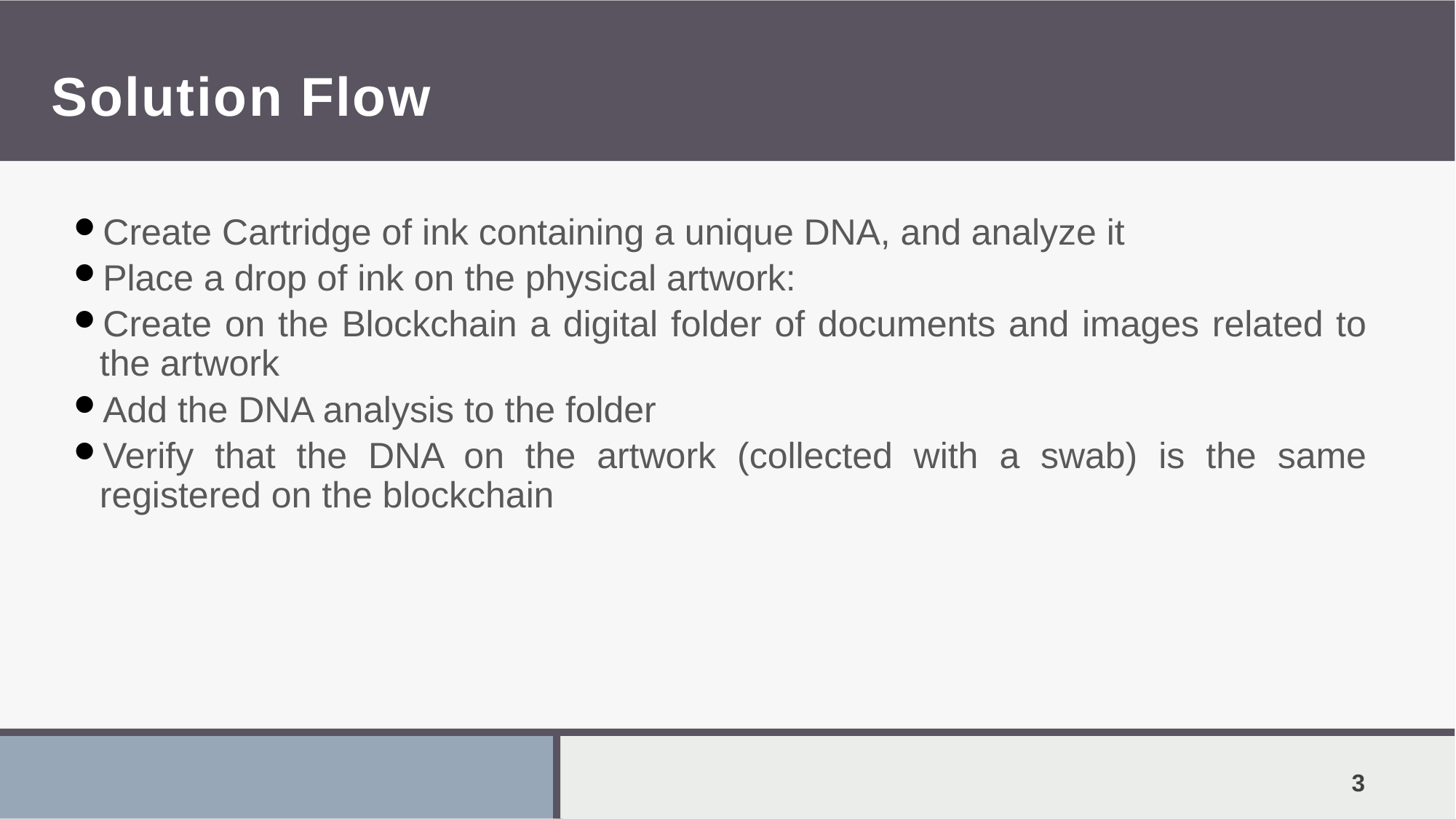

# Solution Flow

Create Cartridge of ink containing a unique DNA, and analyze it
Place a drop of ink on the physical artwork:
Create on the Blockchain a digital folder of documents and images related to the artwork
Add the DNA analysis to the folder
Verify that the DNA on the artwork (collected with a swab) is the same registered on the blockchain

3